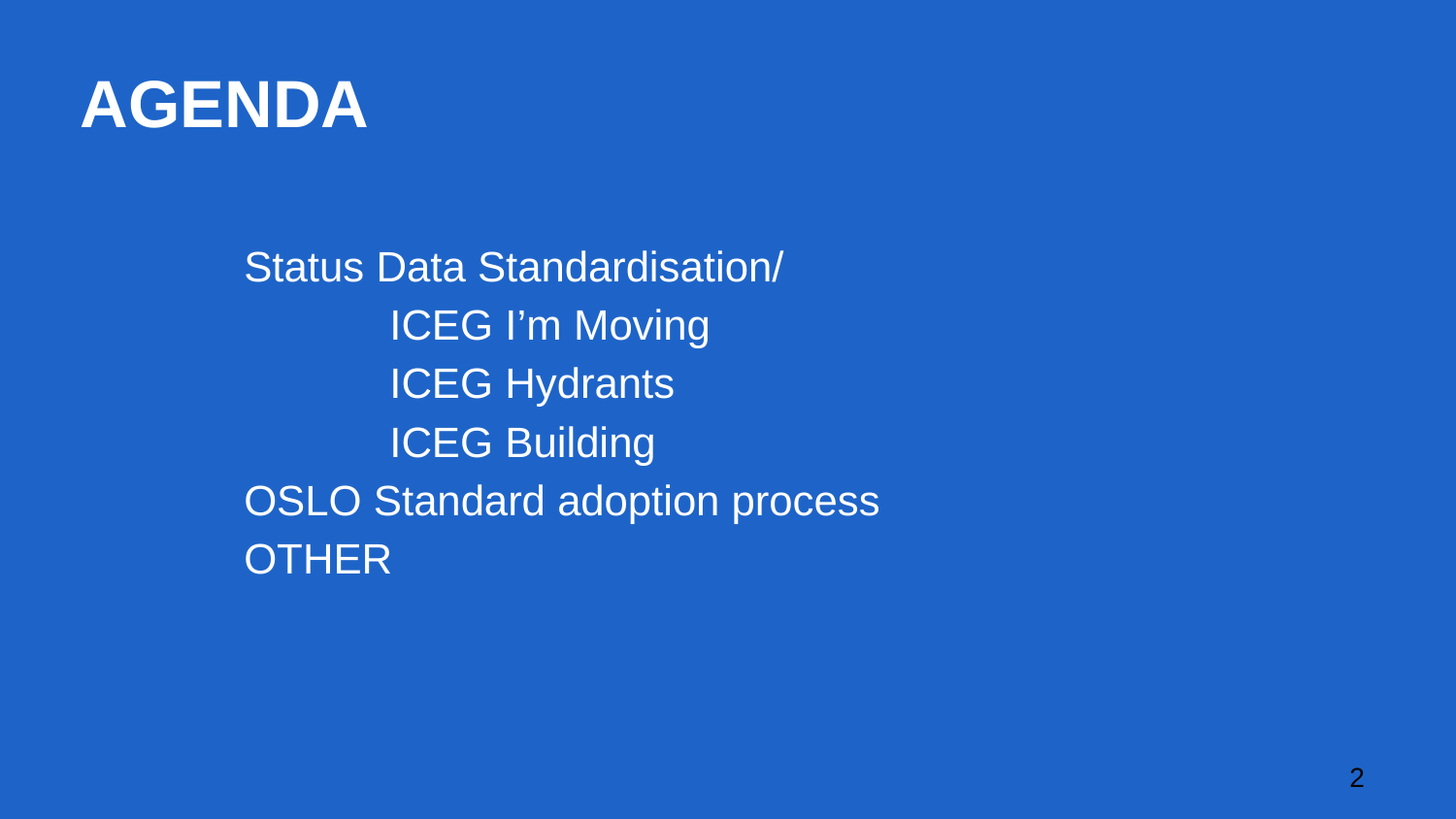

# AGENDA

Status Data Standardisation/
	ICEG I’m Moving
	ICEG Hydrants
	ICEG Building
OSLO Standard adoption process
OTHER
2